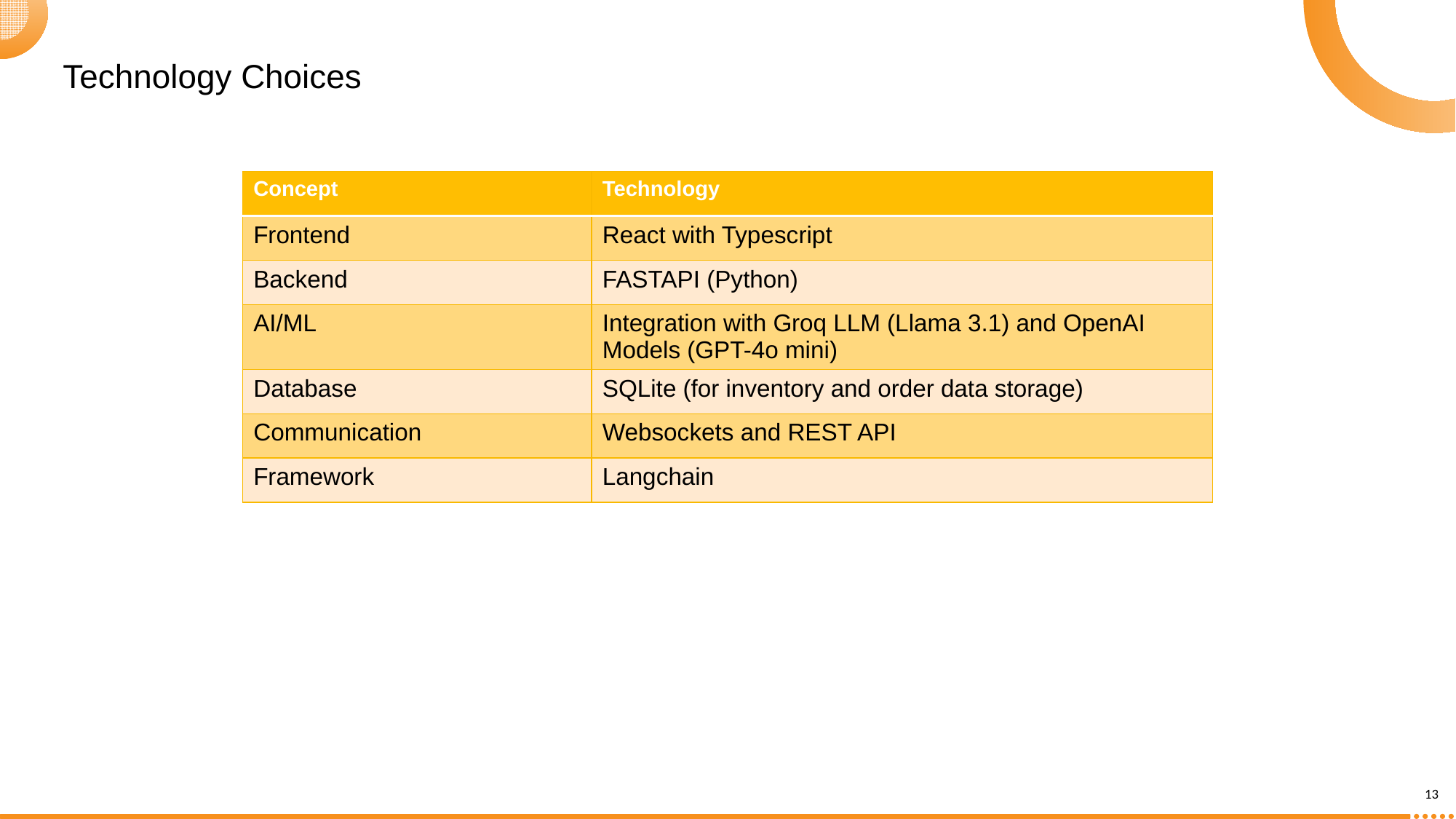

Technology Choices
| Concept | Technology |
| --- | --- |
| Frontend | React with Typescript |
| Backend | FASTAPI (Python) |
| AI/ML | Integration with Groq LLM (Llama 3.1) and OpenAI Models (GPT-4o mini) |
| Database | SQLite (for inventory and order data storage) |
| Communication | Websockets and REST API |
| Framework | Langchain |